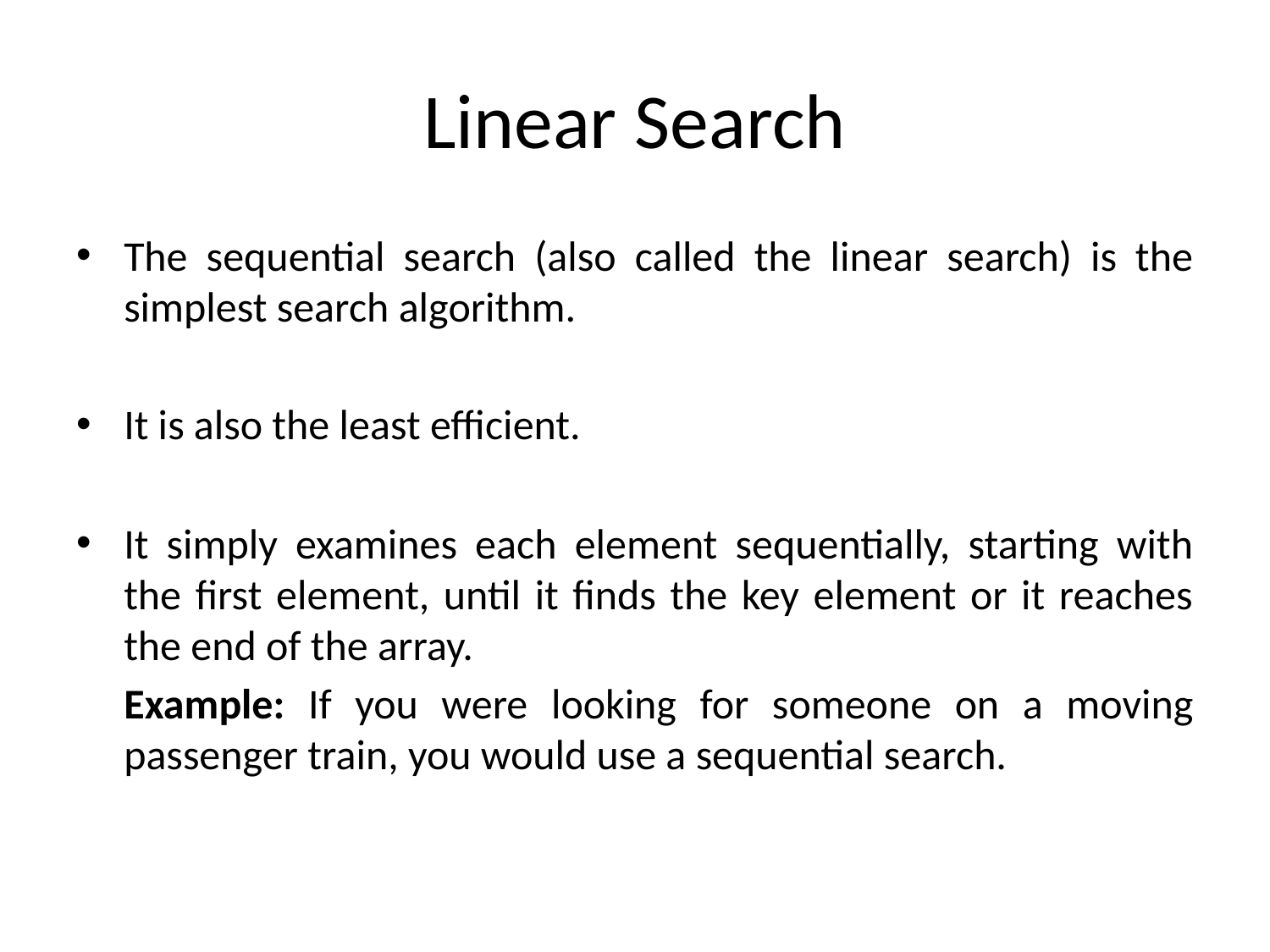

# Linear Search
The sequential search (also called the linear search) is the simplest search algorithm.

It is also the least efficient.

It simply examines each element sequentially, starting with the first element, until it finds the key element or it reaches the end of the array.
	Example: If you were looking for someone on a moving passenger train, you would use a sequential search.